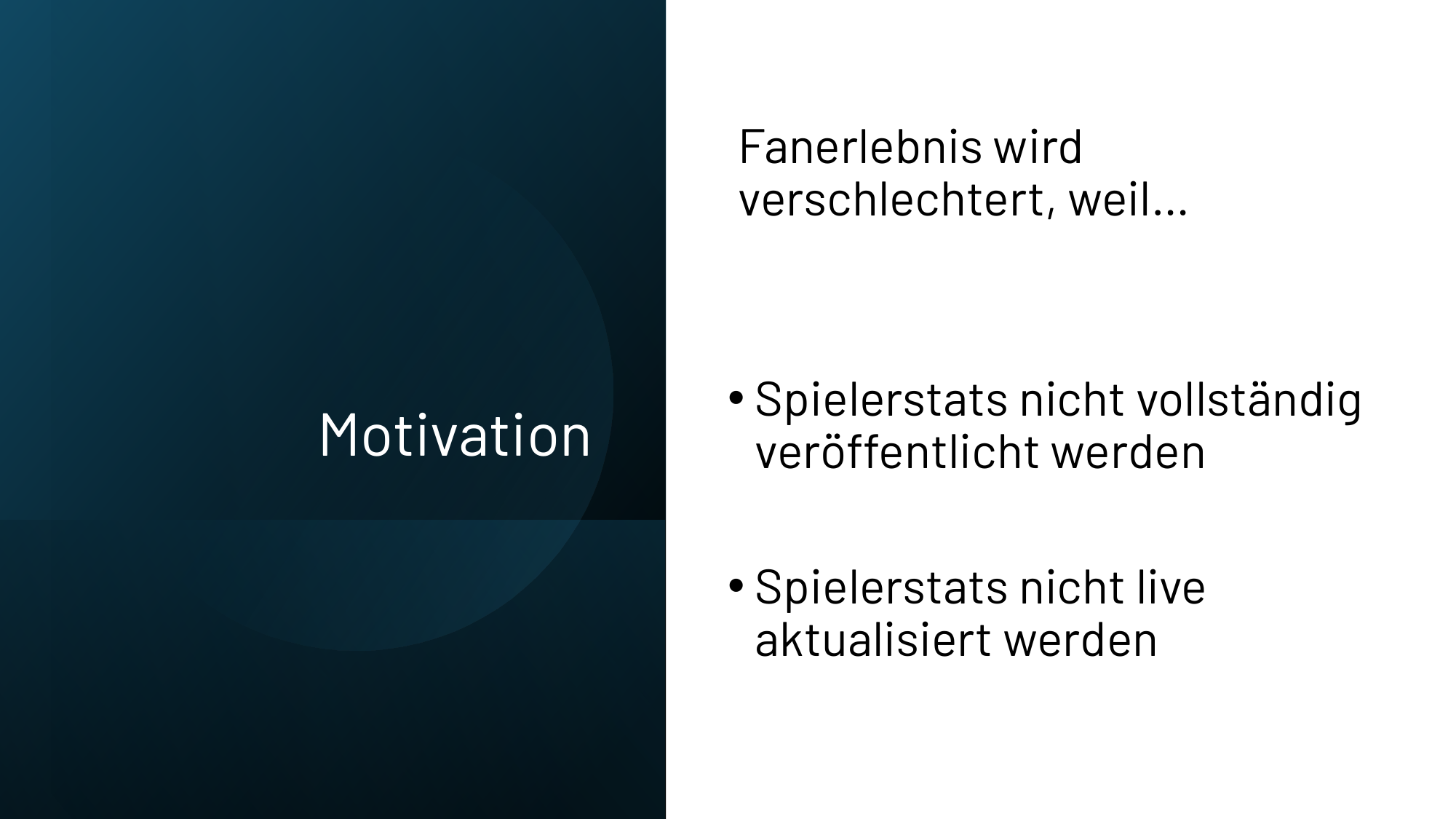

# Motivation

Fanerlebnis wird verschlechtert, weil…

Spielerstats nicht vollständig veröffentlicht werden

Spielerstats nicht live aktualisiert werden
2